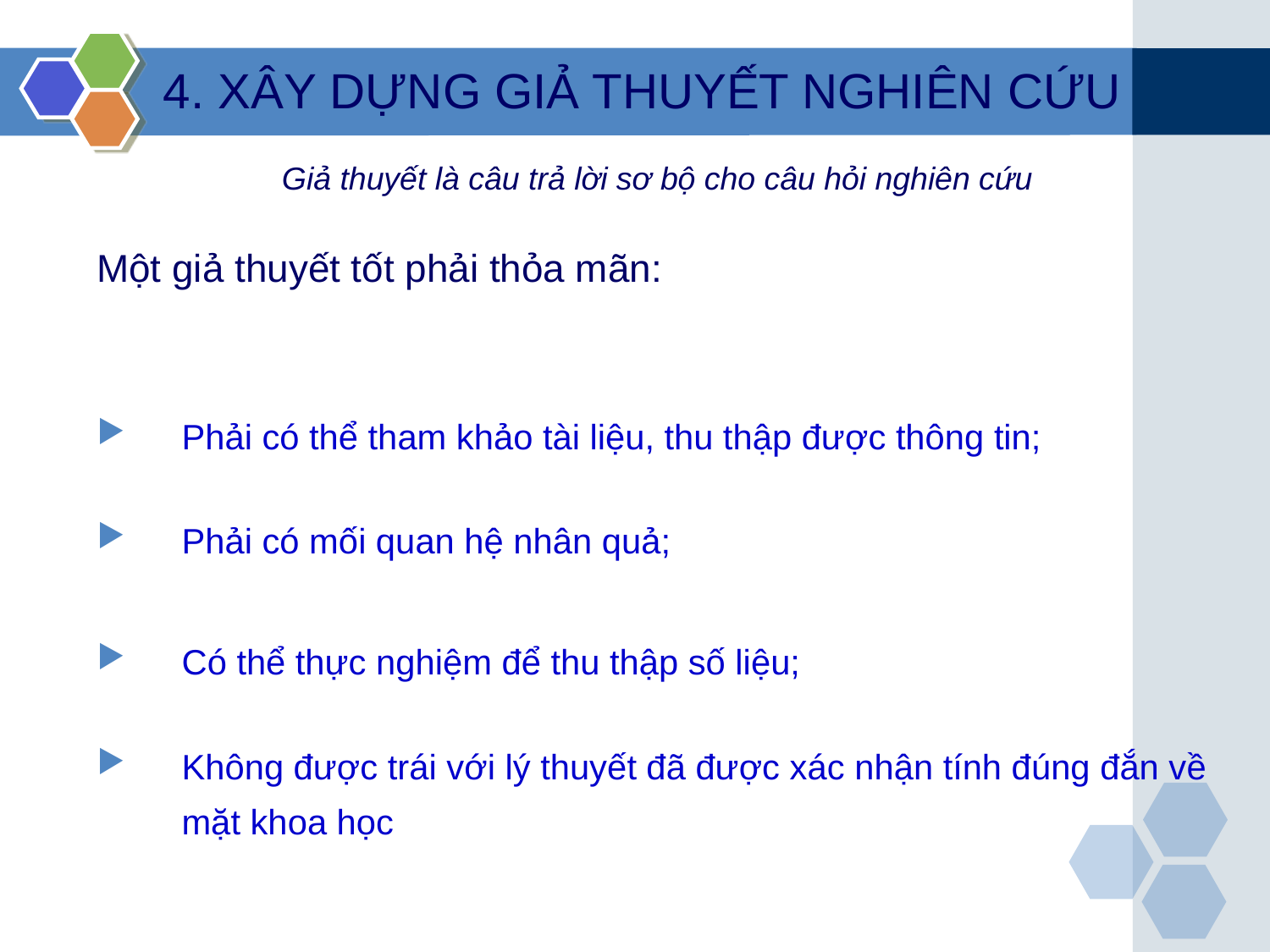

4. XÂY DỰNG GIẢ THUYẾT NGHIÊN CỨU
Giả thuyết là câu trả lời sơ bộ cho câu hỏi nghiên cứu
Một giả thuyết tốt phải thỏa mãn:

Phải có thể tham khảo tài liệu, thu thập được thông tin;
Phải có mối quan hệ nhân quả;
Có thể thực nghiệm để thu thập số liệu;

Không được trái với lý thuyết đã được xác nhận tính đúng đắn về mặt khoa học